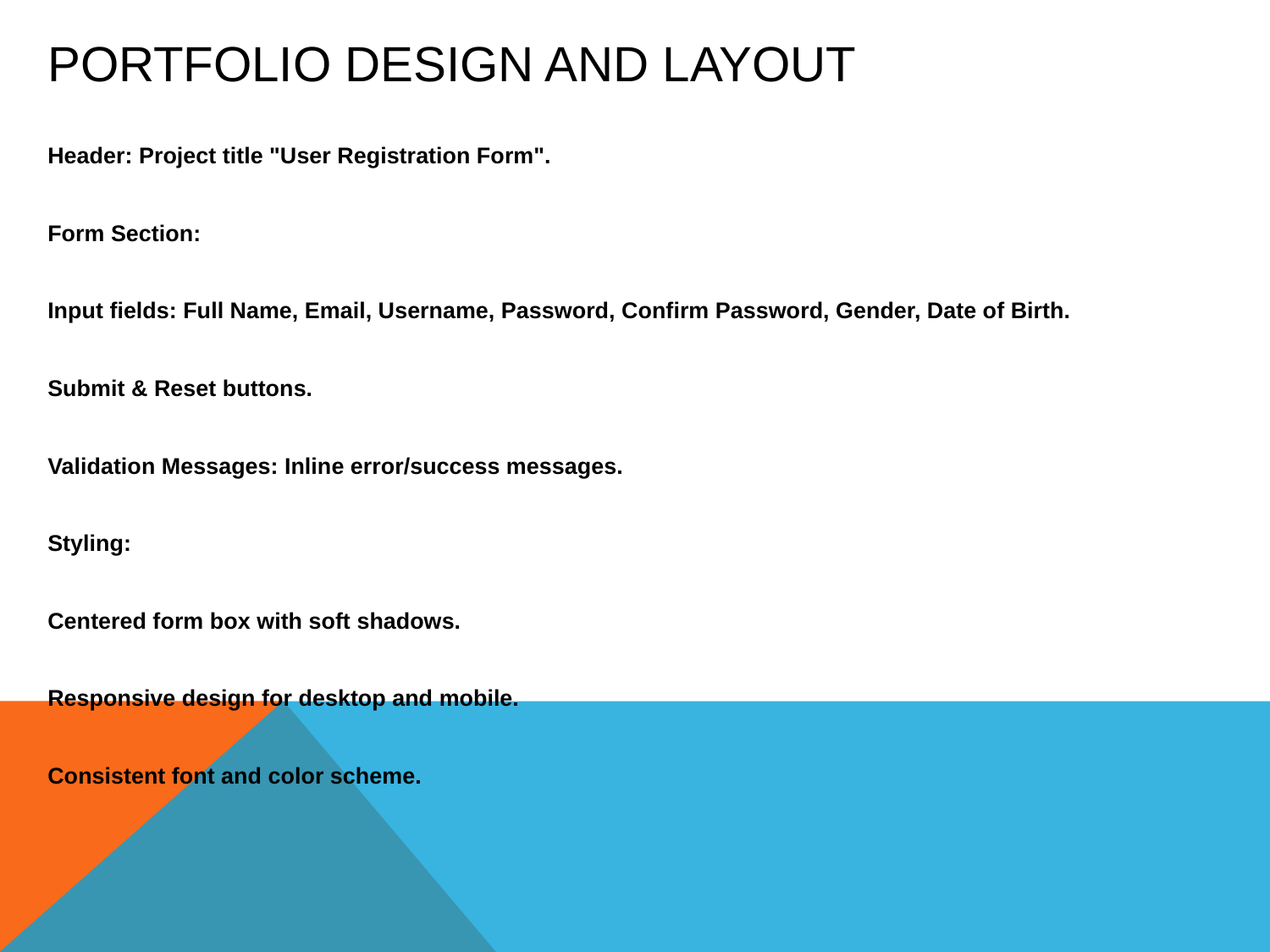

# Portfolio Design and Layout

Header: Project title "User Registration Form".

Form Section:

Input fields: Full Name, Email, Username, Password, Confirm Password, Gender, Date of Birth.

Submit & Reset buttons.

Validation Messages: Inline error/success messages.

Styling:

Centered form box with soft shadows.

Responsive design for desktop and mobile.

Consistent font and color scheme.